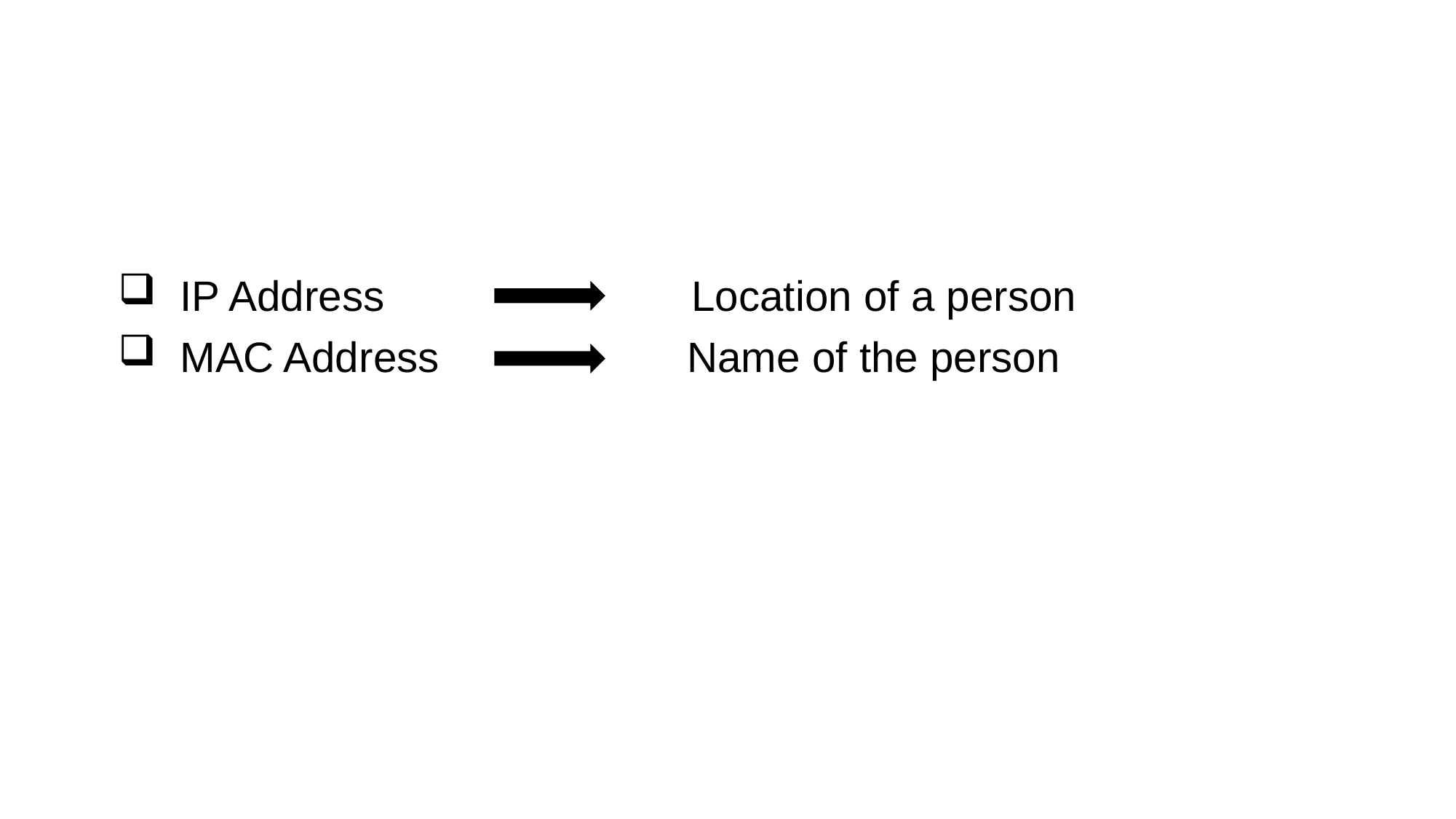

IP Address                          Location of a person
  MAC Address                     Name of the person